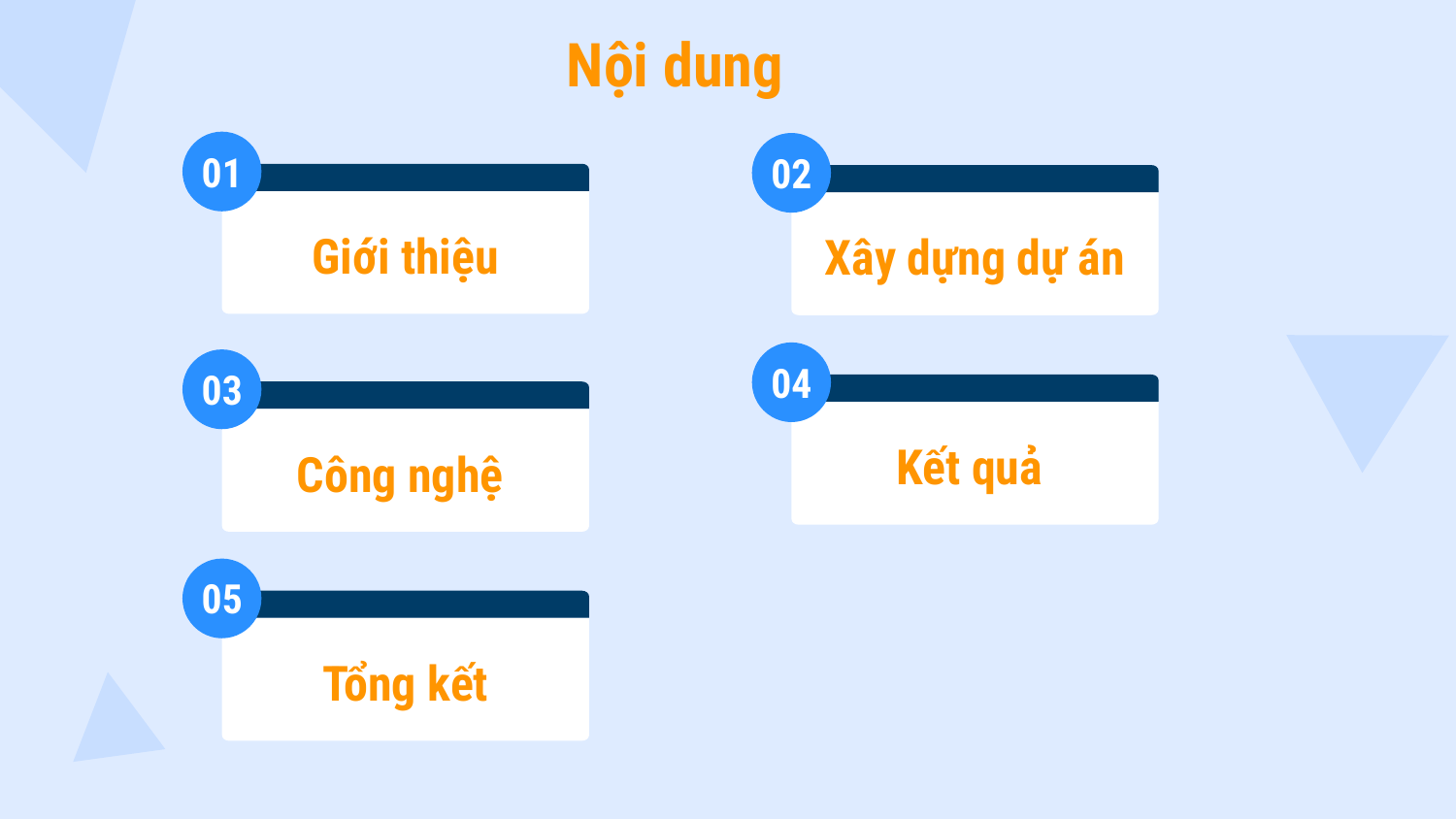

# Nội dung
01
02

Xây dựng dự án
04

Kết quả

Giới thiệu
03

Công nghệ

Tổng kết
05